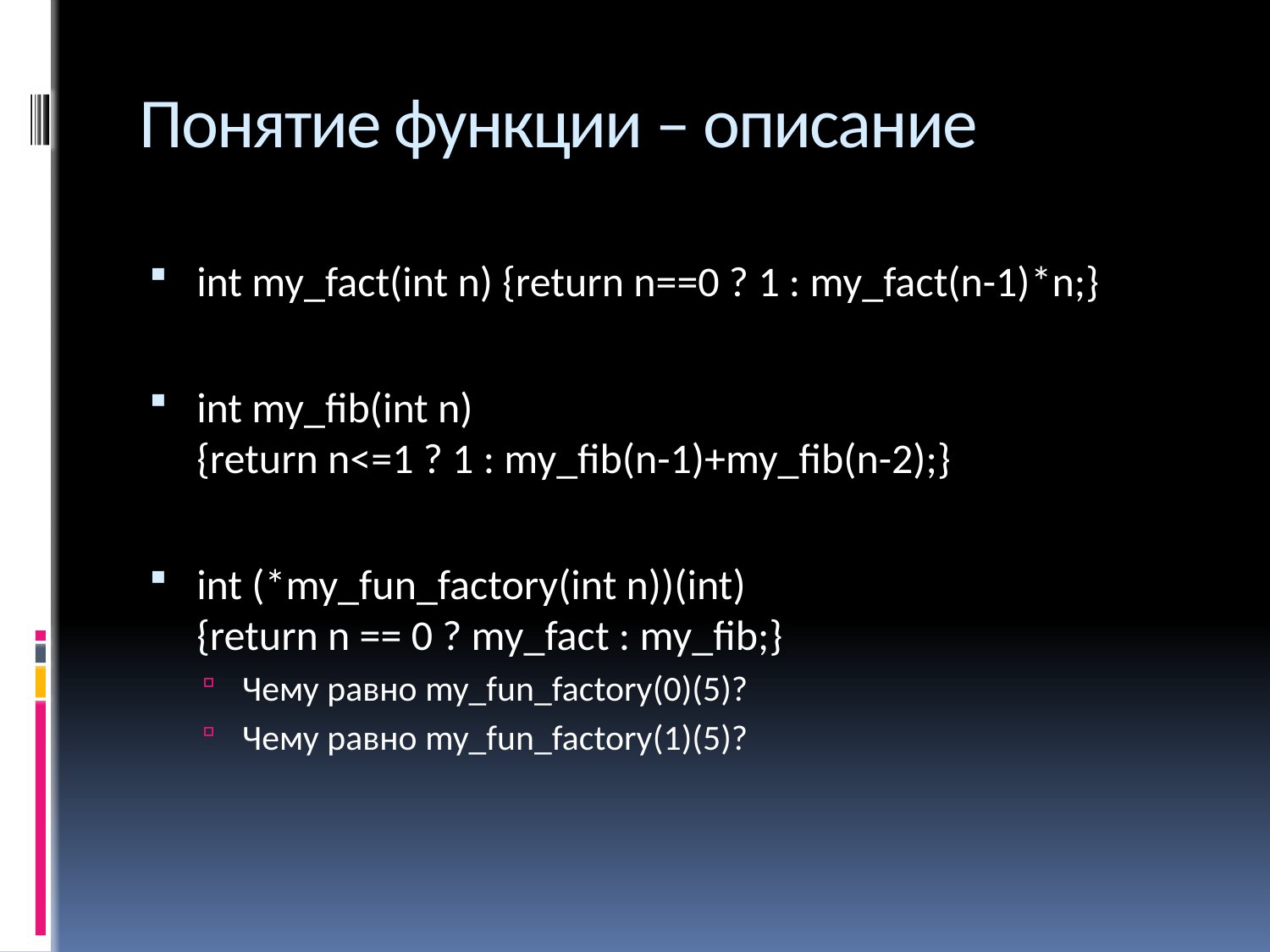

# Понятие функции – описание
int my_fact(int n) {return n==0 ? 1 : my_fact(n-1)*n;}

int my_fib(int n)
{return n<=1 ? 1 : my_fib(n-1)+my_fib(n-2);}

int (*my_fun_factory(int n))(int)
{return n == 0 ? my_fact : my_fib;}
Чему равно my_fun_factory(0)(5)?
Чему равно my_fun_factory(1)(5)?